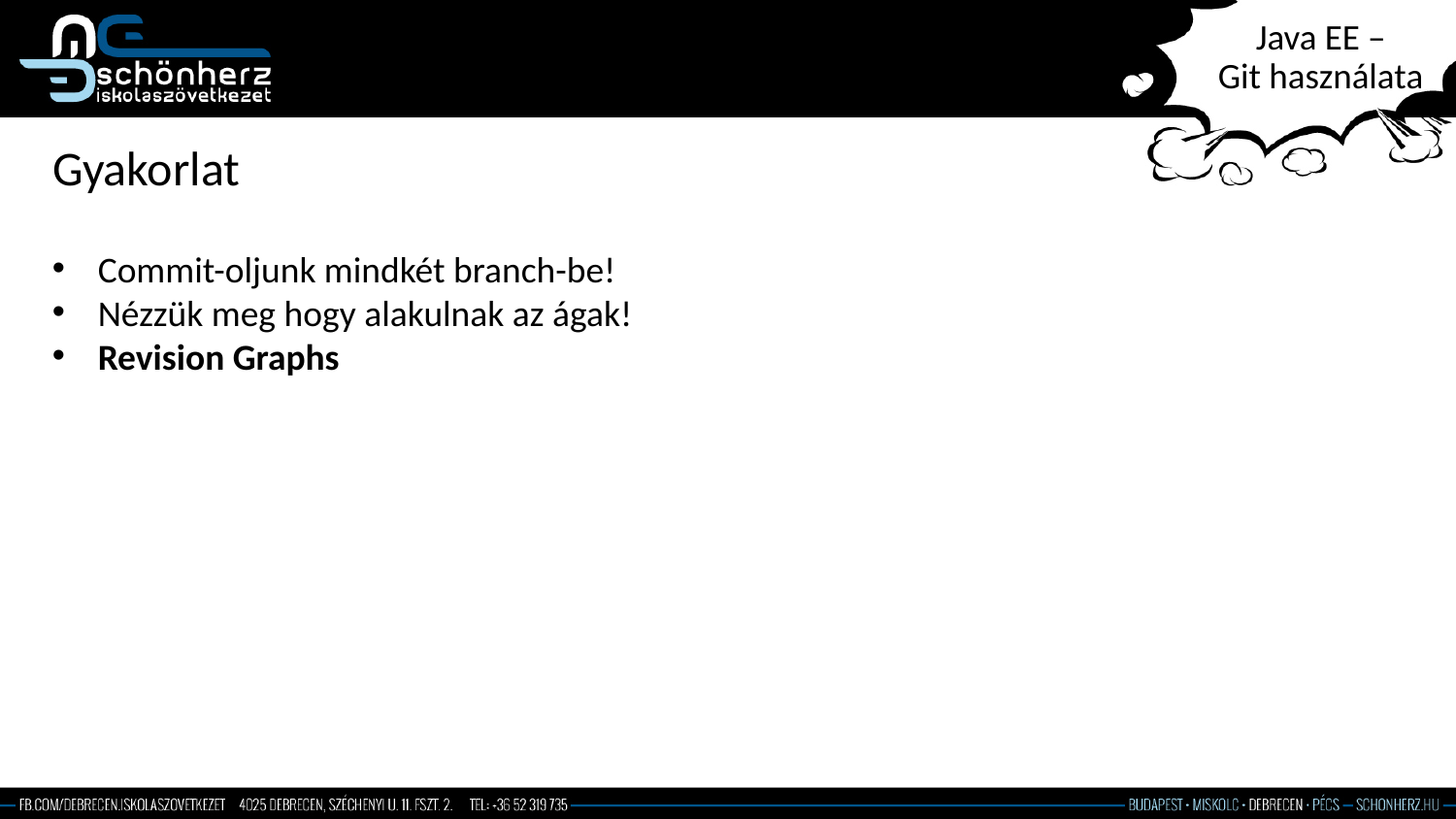

# Java EE – Git használata
Gyakorlat
Commit-oljunk mindkét branch-be!
Nézzük meg hogy alakulnak az ágak!
Revision Graphs